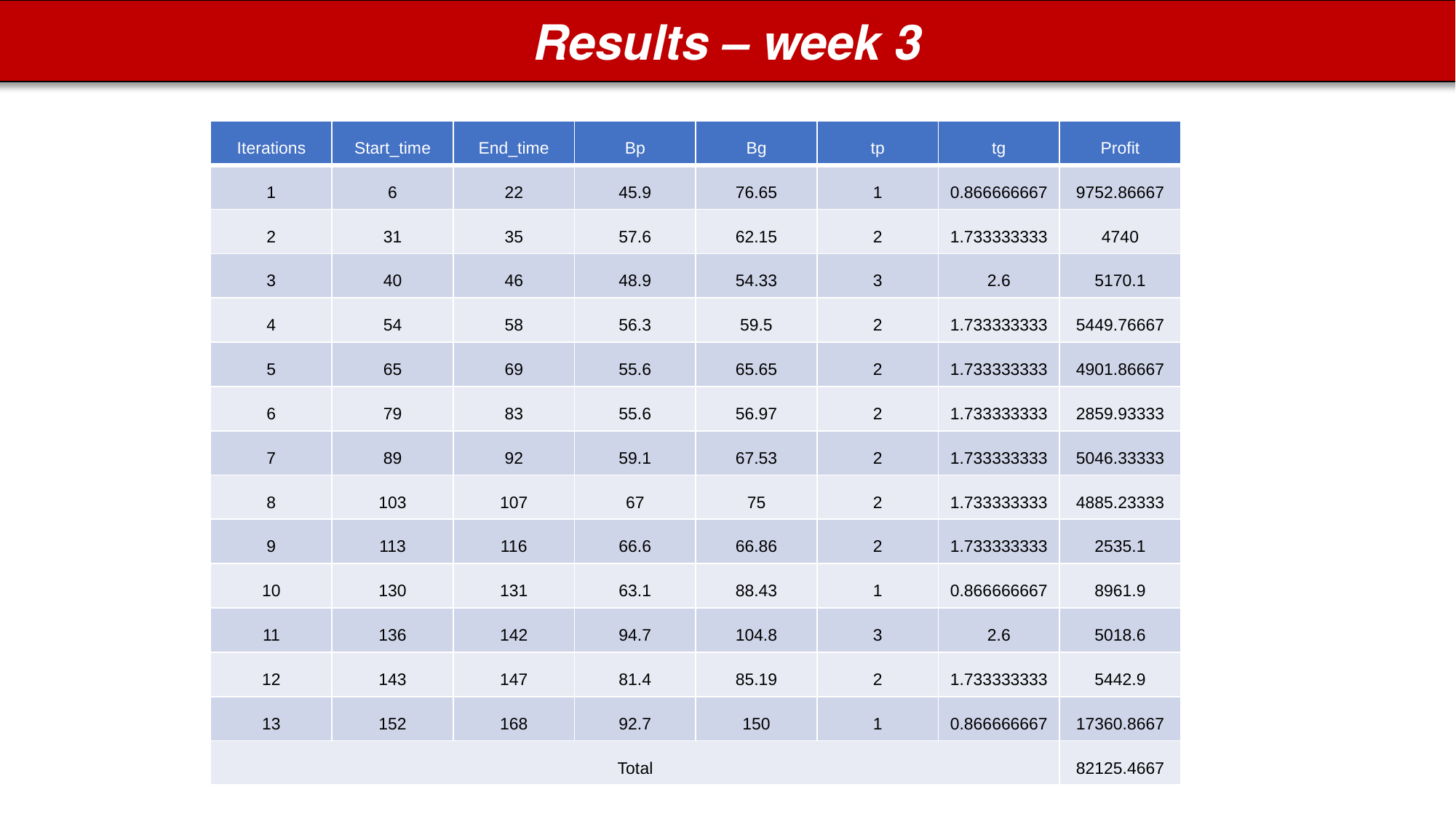

Results – week 3
| Iterations | Start\_time | End\_time | Bp | Bg | tp | tg | Profit |
| --- | --- | --- | --- | --- | --- | --- | --- |
| 1 | 6 | 22 | 45.9 | 76.65 | 1 | 0.866666667 | 9752.86667 |
| 2 | 31 | 35 | 57.6 | 62.15 | 2 | 1.733333333 | 4740 |
| 3 | 40 | 46 | 48.9 | 54.33 | 3 | 2.6 | 5170.1 |
| 4 | 54 | 58 | 56.3 | 59.5 | 2 | 1.733333333 | 5449.76667 |
| 5 | 65 | 69 | 55.6 | 65.65 | 2 | 1.733333333 | 4901.86667 |
| 6 | 79 | 83 | 55.6 | 56.97 | 2 | 1.733333333 | 2859.93333 |
| 7 | 89 | 92 | 59.1 | 67.53 | 2 | 1.733333333 | 5046.33333 |
| 8 | 103 | 107 | 67 | 75 | 2 | 1.733333333 | 4885.23333 |
| 9 | 113 | 116 | 66.6 | 66.86 | 2 | 1.733333333 | 2535.1 |
| 10 | 130 | 131 | 63.1 | 88.43 | 1 | 0.866666667 | 8961.9 |
| 11 | 136 | 142 | 94.7 | 104.8 | 3 | 2.6 | 5018.6 |
| 12 | 143 | 147 | 81.4 | 85.19 | 2 | 1.733333333 | 5442.9 |
| 13 | 152 | 168 | 92.7 | 150 | 1 | 0.866666667 | 17360.8667 |
| Total |  |  |  |  |  |  | 82125.4667 |